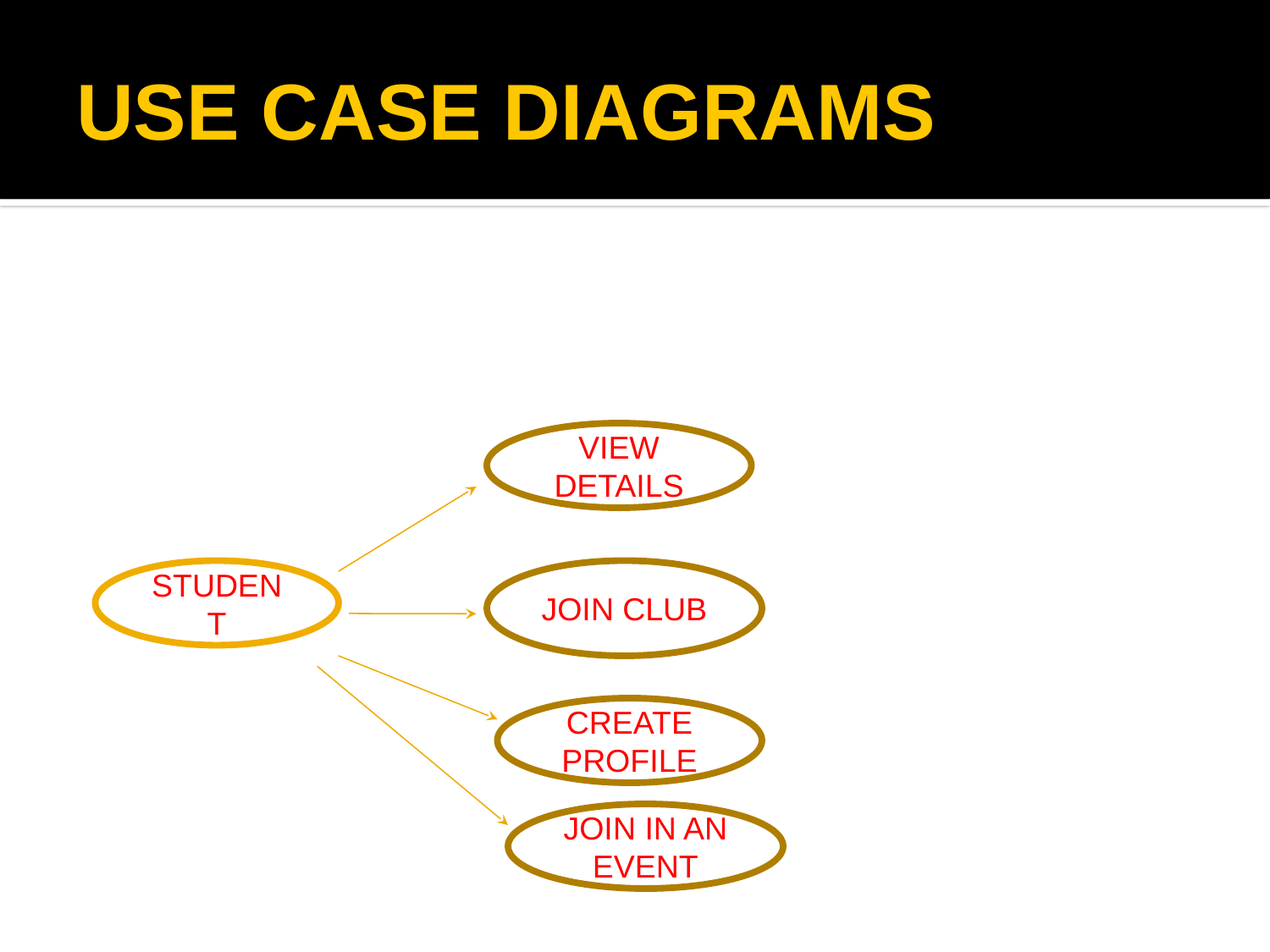

# USE CASE DIAGRAMS

VIEW DETAILS
STUDENT
JOIN CLUB
CREATE PROFILE
JOIN IN AN EVENT